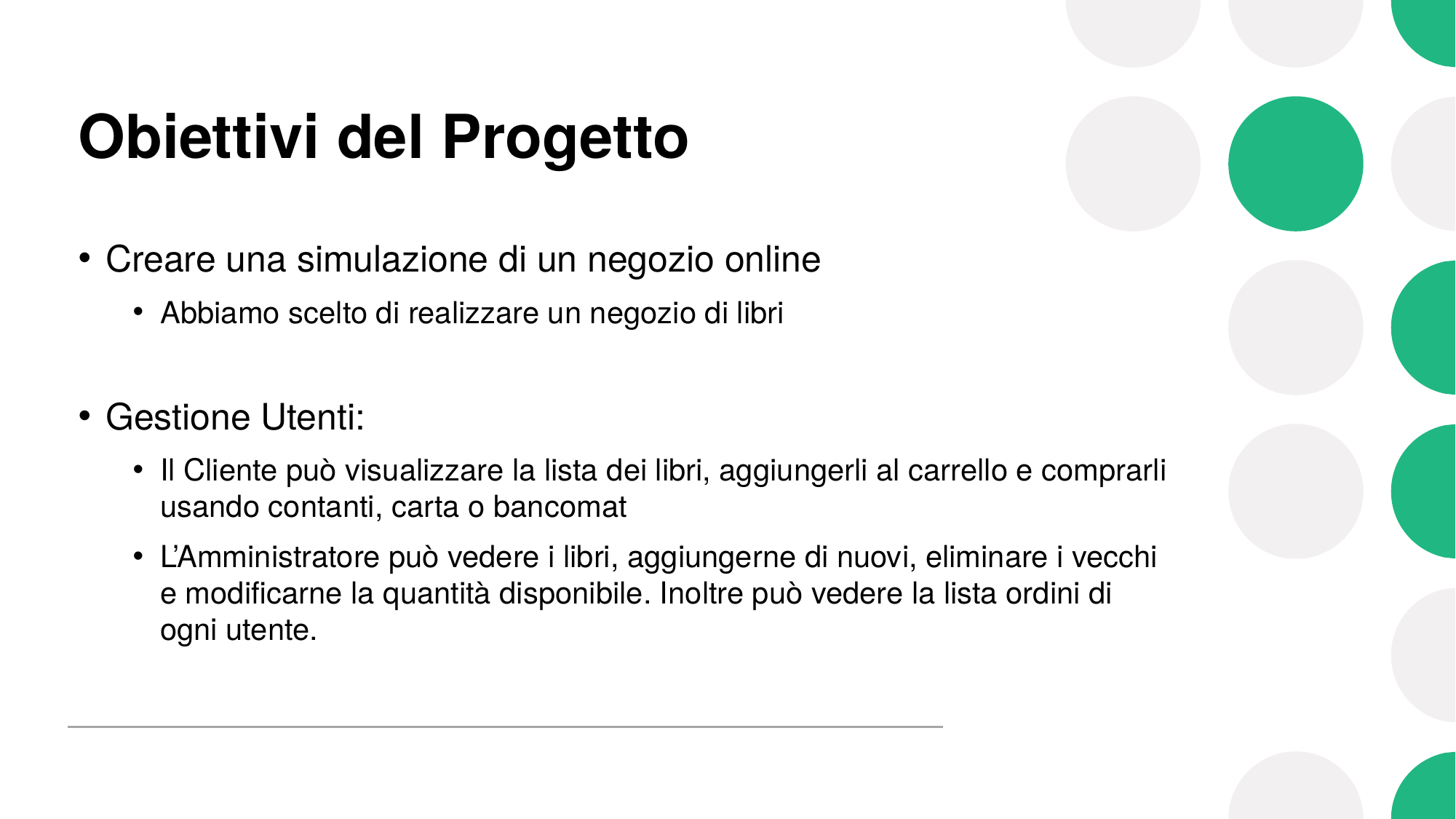

# Obiettivi del Progetto
Creare una simulazione di un negozio online
Abbiamo scelto di realizzare un negozio di libri

Gestione Utenti:
Il Cliente può visualizzare la lista dei libri, aggiungerli al carrello e comprarli usando contanti, carta o bancomat
L’Amministratore può vedere i libri, aggiungerne di nuovi, eliminare i vecchi e modificarne la quantità disponibile. Inoltre può vedere la lista ordini di ogni utente.